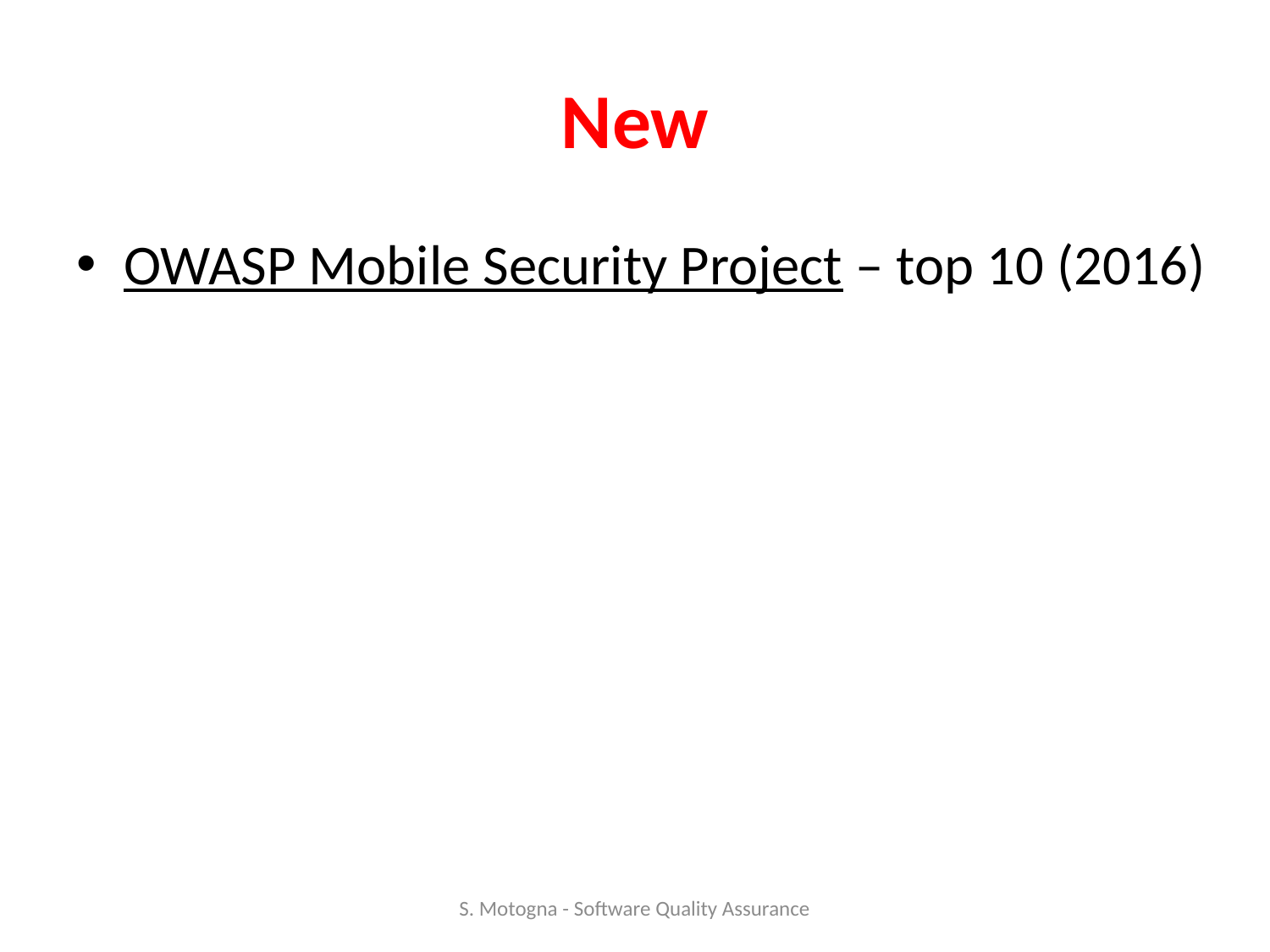

# New
OWASP Mobile Security Project – top 10 (2016)
S. Motogna - Software Quality Assurance